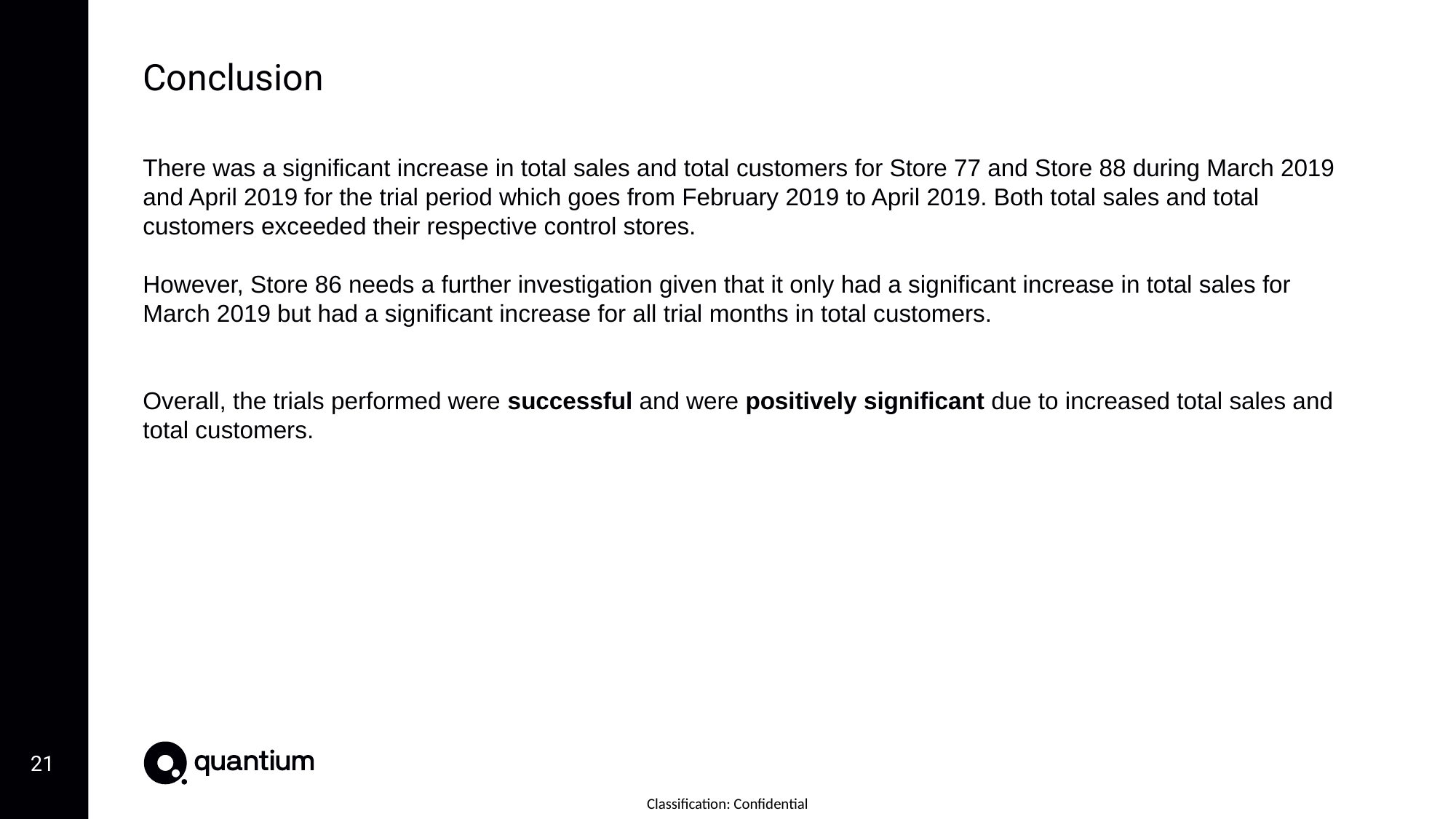

Conclusion
There was a significant increase in total sales and total customers for Store 77 and Store 88 during March 2019 and April 2019 for the trial period which goes from February 2019 to April 2019. Both total sales and total customers exceeded their respective control stores.

However, Store 86 needs a further investigation given that it only had a significant increase in total sales for March 2019 but had a significant increase for all trial months in total customers.

Overall, the trials performed were successful and were positively significant due to increased total sales and total customers.